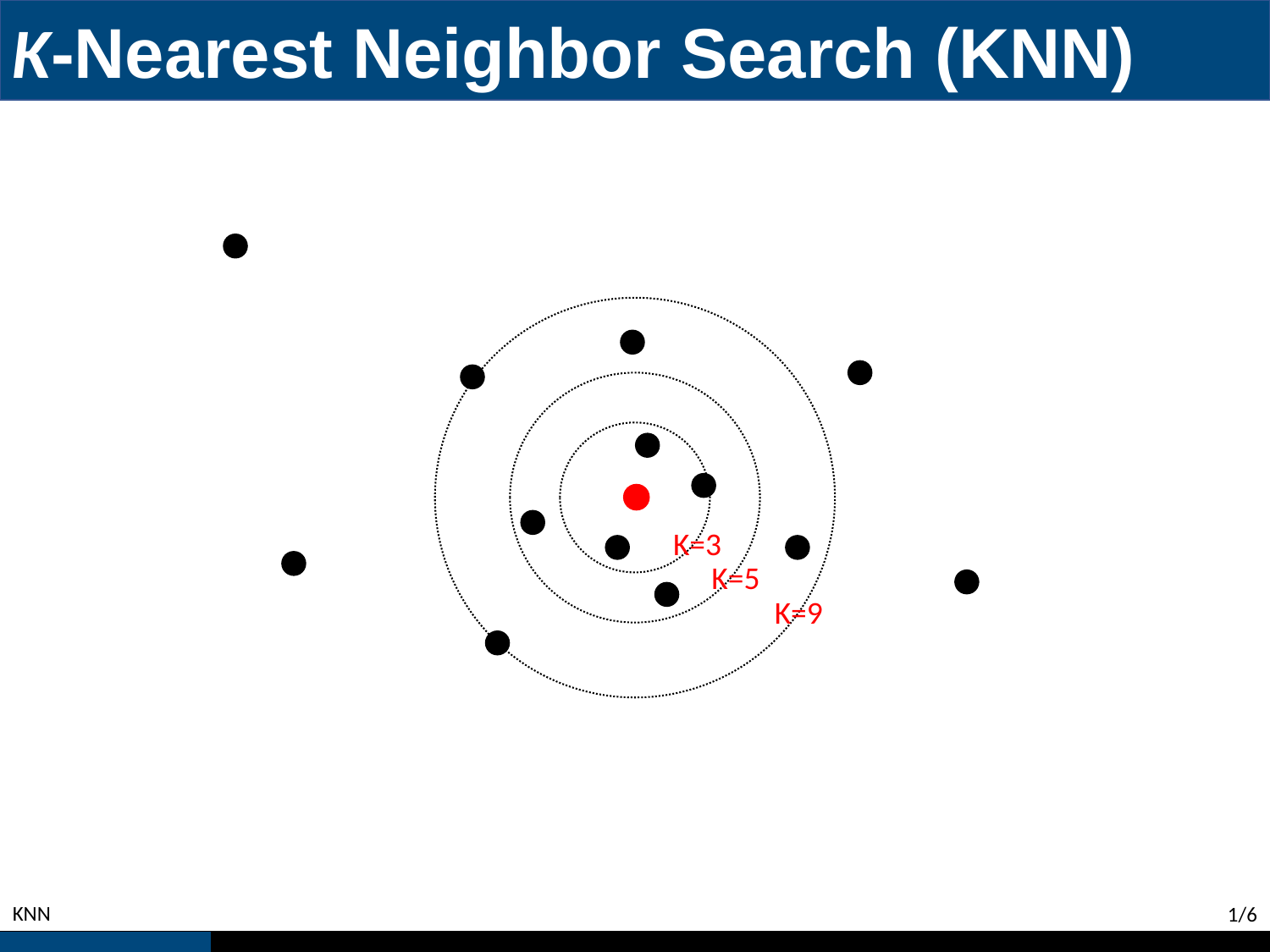

K-Nearest Neighbor Search (KNN)

K=3

K=5

K=9

KNN
1/6